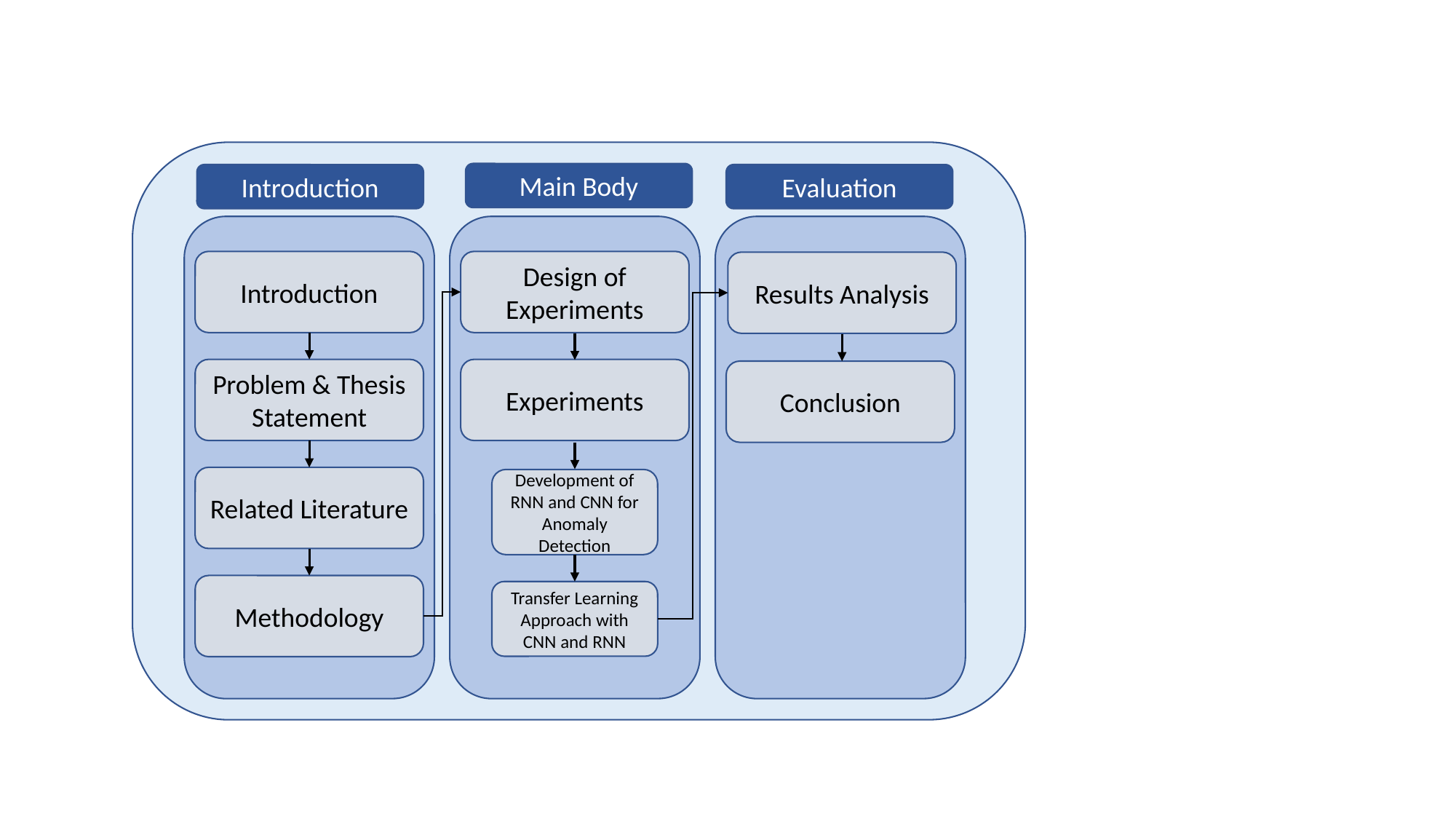

Main Body
Introduction
Evaluation

Introduction
Design of Experiments
Results Analysis
Problem & Thesis Statement
Experiments
Conclusion
Related Literature
Development of RNN and CNN for Anomaly Detection
Methodology
Transfer Learning Approach with CNN and RNN